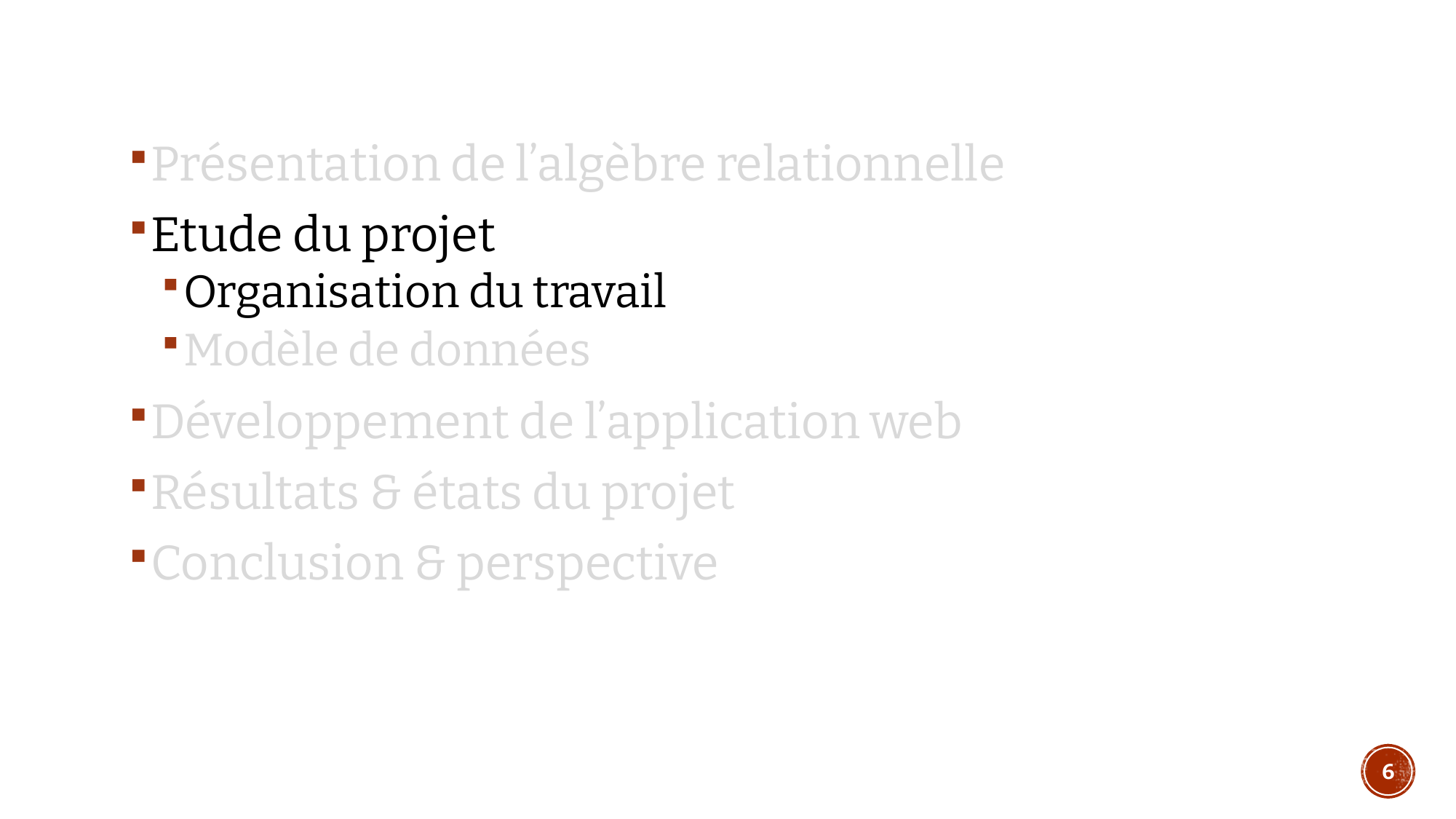

Présentation de l’algèbre relationnelle
Etude du projet
Organisation du travail
Modèle de données
Développement de l’application web
Résultats & états du projet
Conclusion & perspective
6